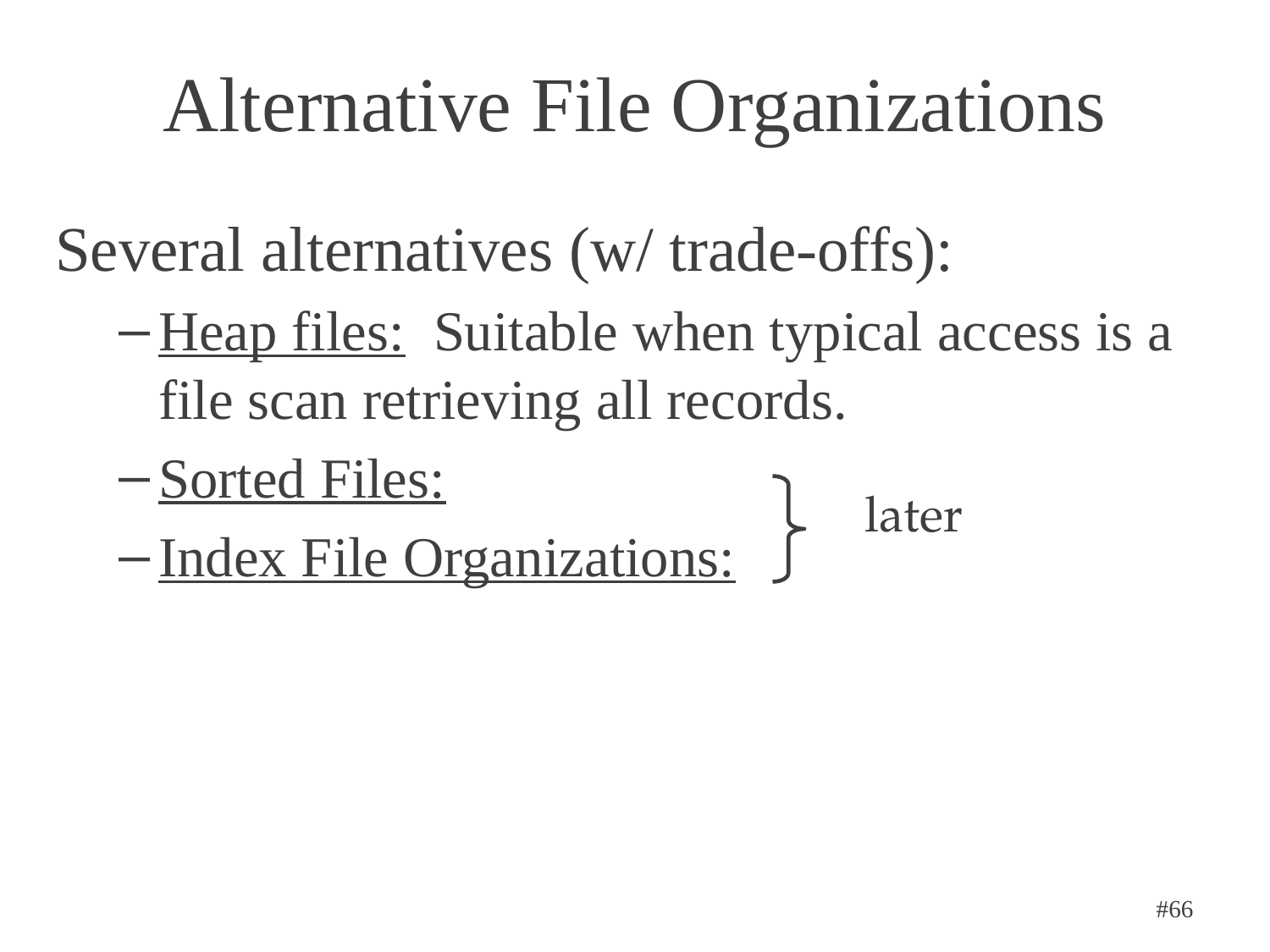

# Alternative File Organizations
Several alternatives (w/ trade-offs):
Heap files:  Suitable when typical access is a file scan retrieving all records.
Sorted Files:
Index File Organizations:

later

#66